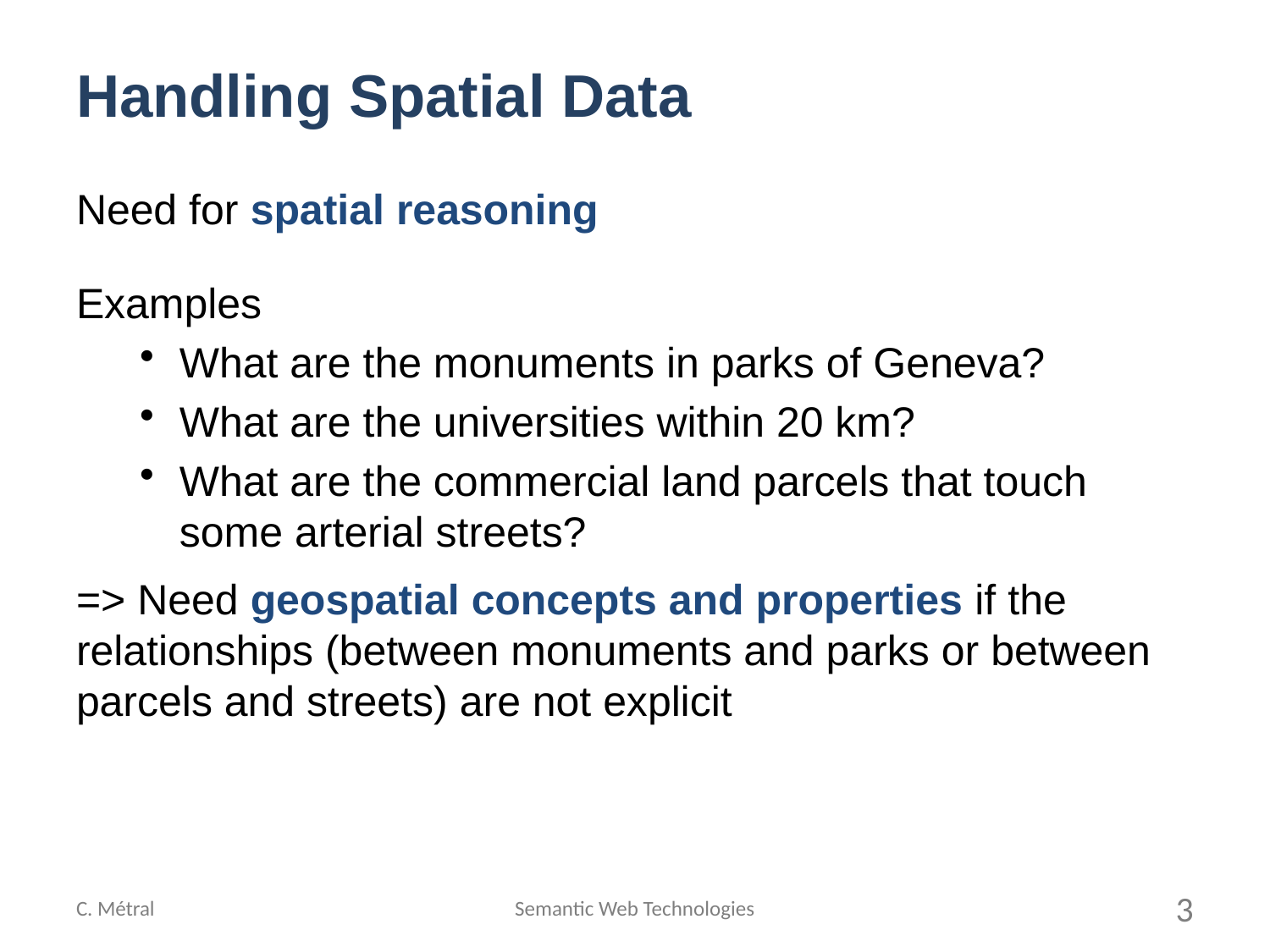

# Handling Spatial Data
Need for spatial reasoning

Examples
What are the monuments in parks of Geneva?
What are the universities within 20 km?
What are the commercial land parcels that touch some arterial streets?
=> Need geospatial concepts and properties if the relationships (between monuments and parks or between parcels and streets) are not explicit
C. Métral
Semantic Web Technologies
3